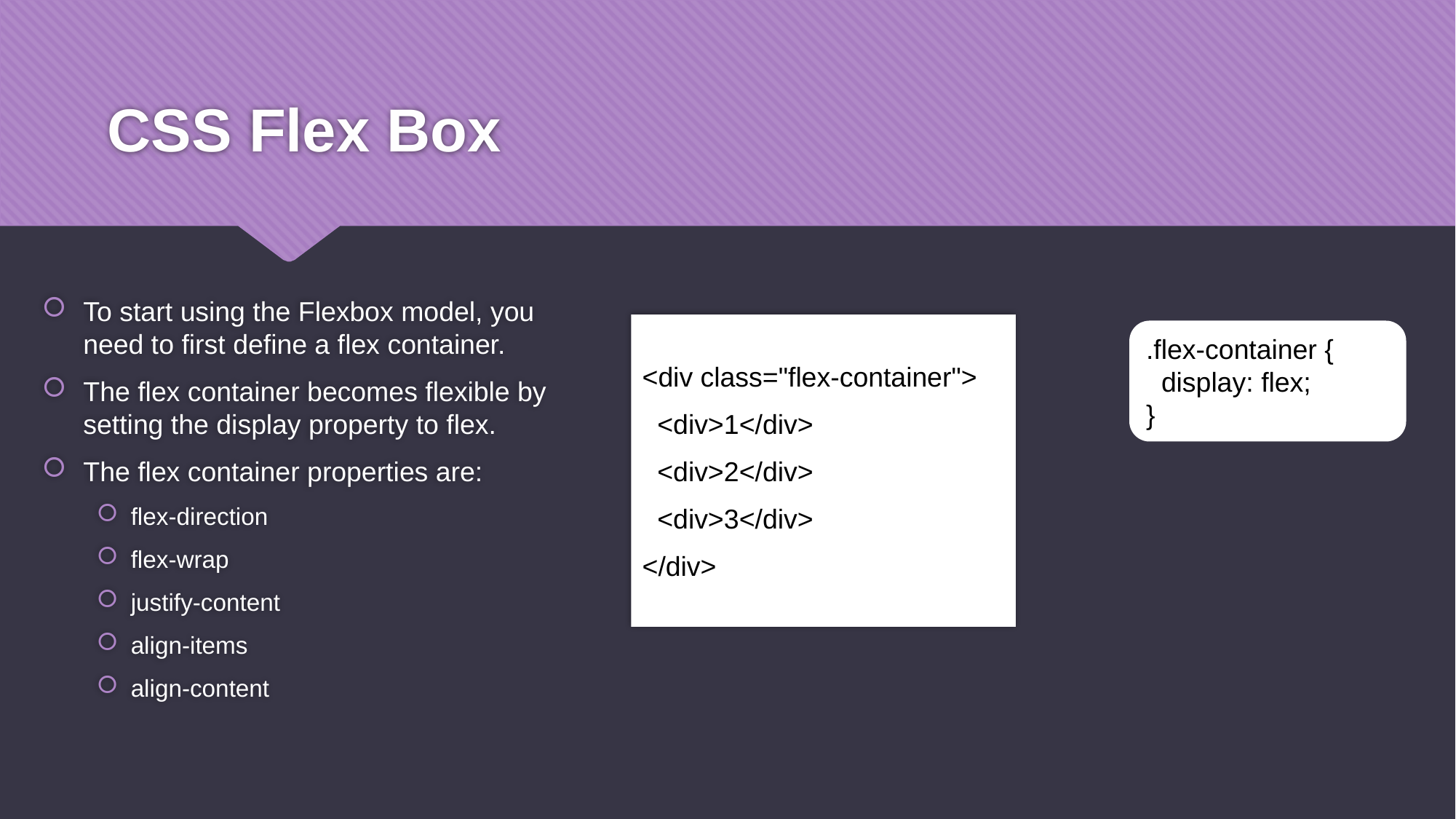

# CSS Flex Box
To start using the Flexbox model, you need to first define a flex container.
The flex container becomes flexible by setting the display property to flex.
The flex container properties are:
flex-direction
flex-wrap
justify-content
align-items
align-content
<div class="flex-container">
  <div>1</div>
  <div>2</div>
  <div>3</div>
</div>
.flex-container {
  display: flex;
}